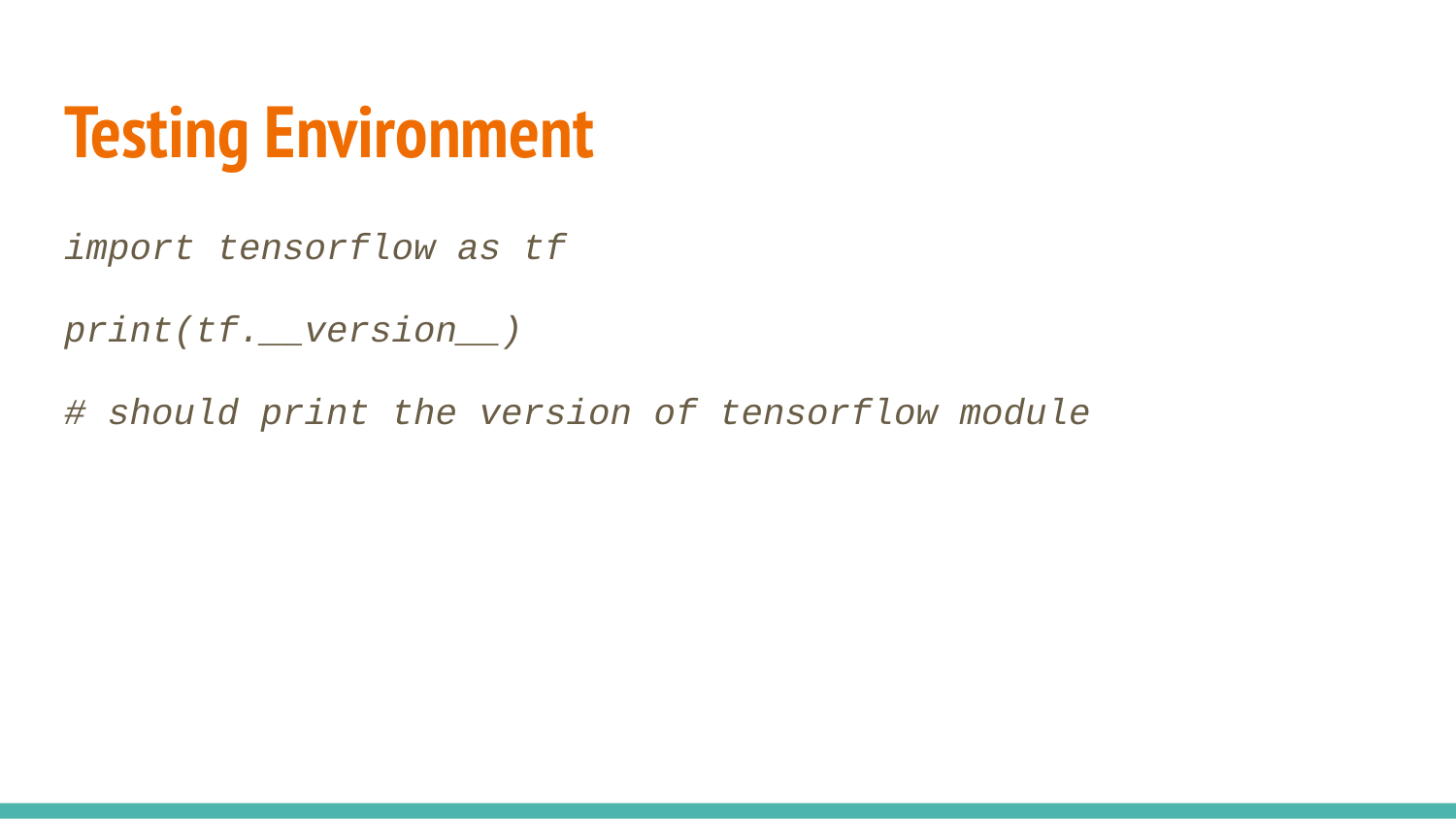

# Testing Environment
import tensorflow as tf
print(tf.__version__)
# should print the version of tensorflow module